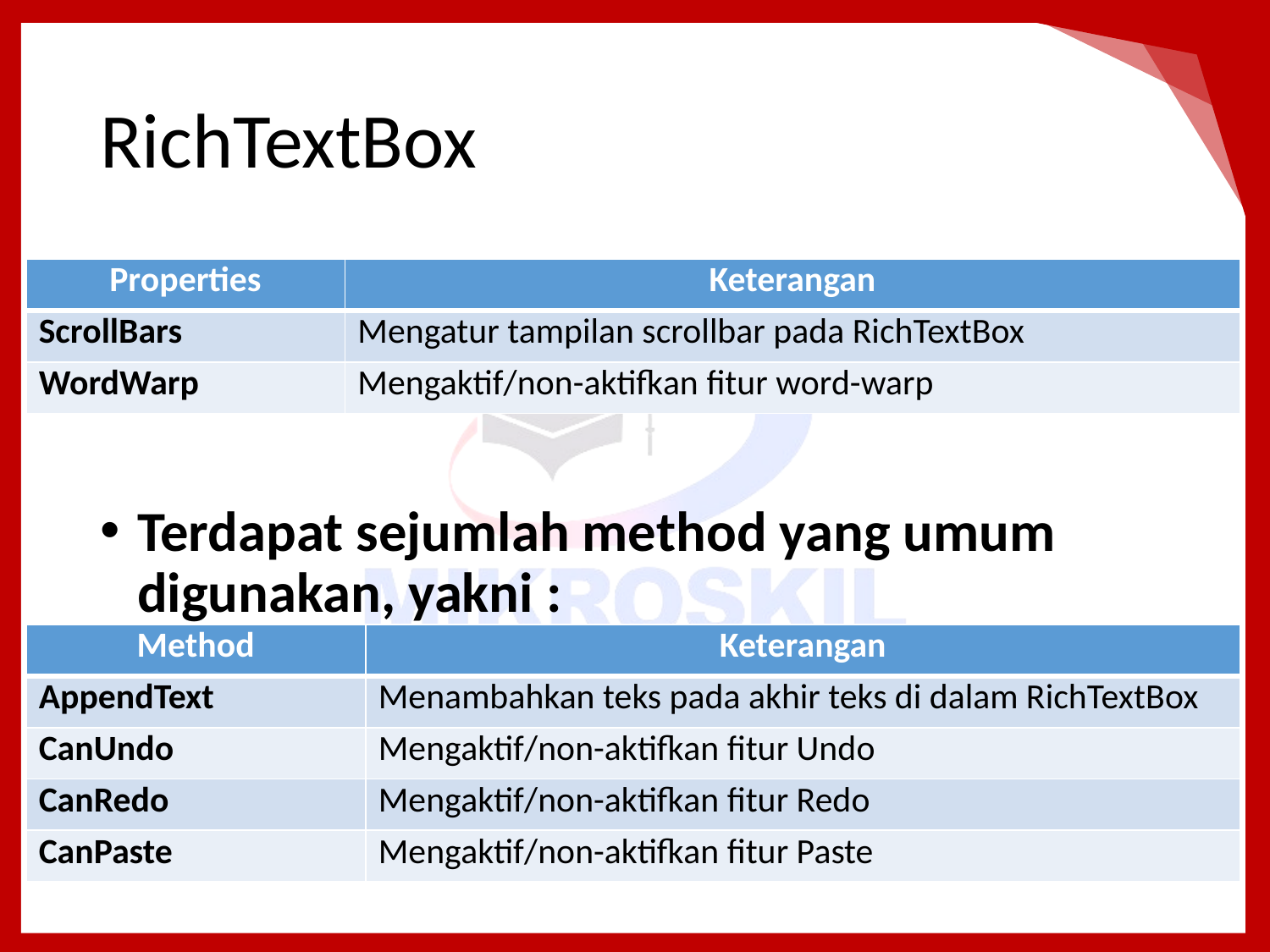

# RichTextBox

Terdapat sejumlah method yang umum digunakan, yakni :

| Properties | Keterangan |
| --- | --- |
| ScrollBars | Mengatur tampilan scrollbar pada RichTextBox |
| WordWarp | Mengaktif/non-aktifkan fitur word-warp |
| Method | Keterangan |
| --- | --- |
| AppendText | Menambahkan teks pada akhir teks di dalam RichTextBox |
| CanUndo | Mengaktif/non-aktifkan fitur Undo |
| CanRedo | Mengaktif/non-aktifkan fitur Redo |
| CanPaste | Mengaktif/non-aktifkan fitur Paste |